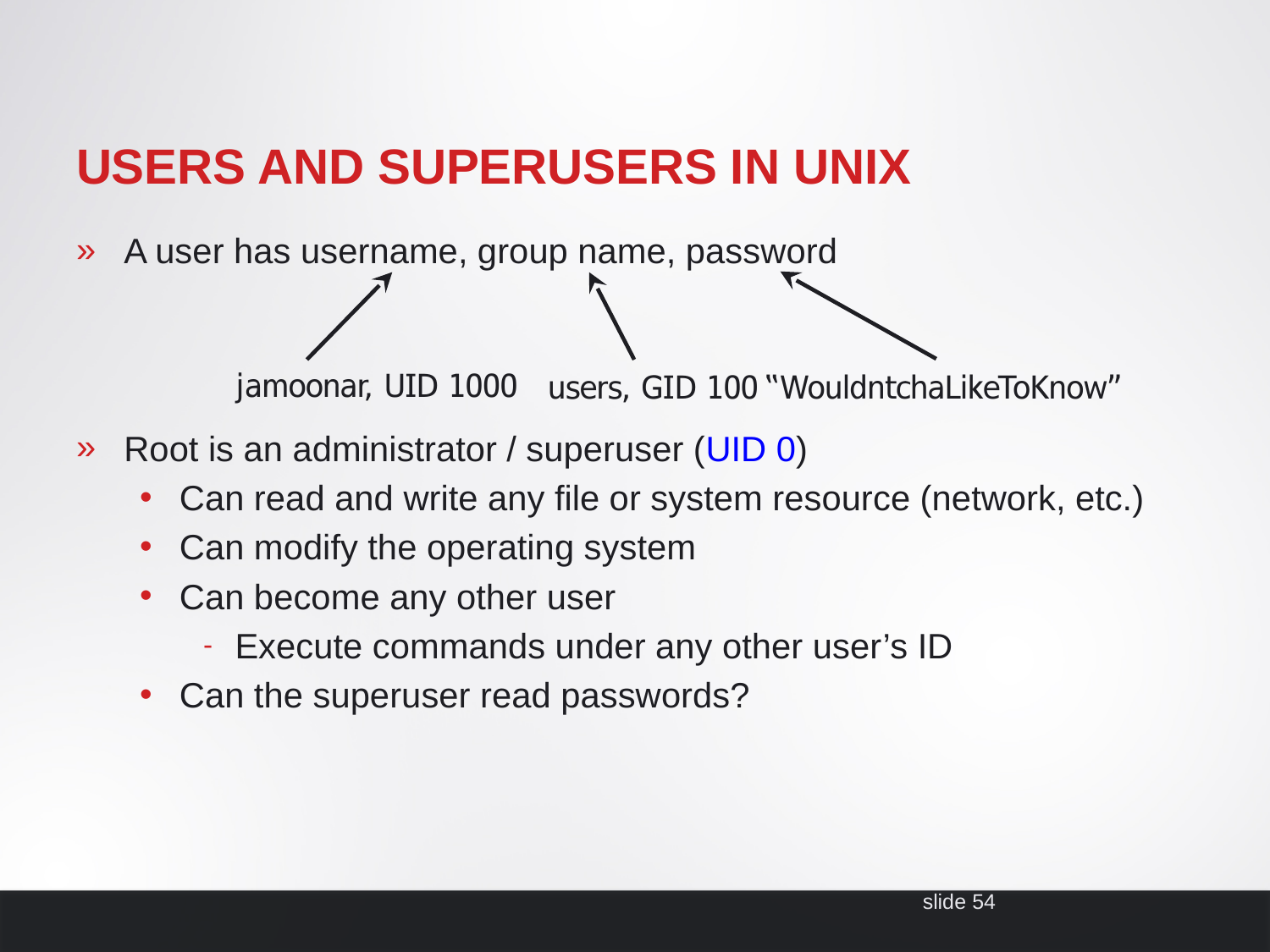

# Users and Superusers in UNIX
A user has username, group name, password

Root is an administrator / superuser (UID 0)
Can read and write any file or system resource (network, etc.)
Can modify the operating system
Can become any other user
Execute commands under any other user’s ID
Can the superuser read passwords?

jamoonar, UID 1000
users, GID 100
“WouldntchaLikeToKnow”
slide 54